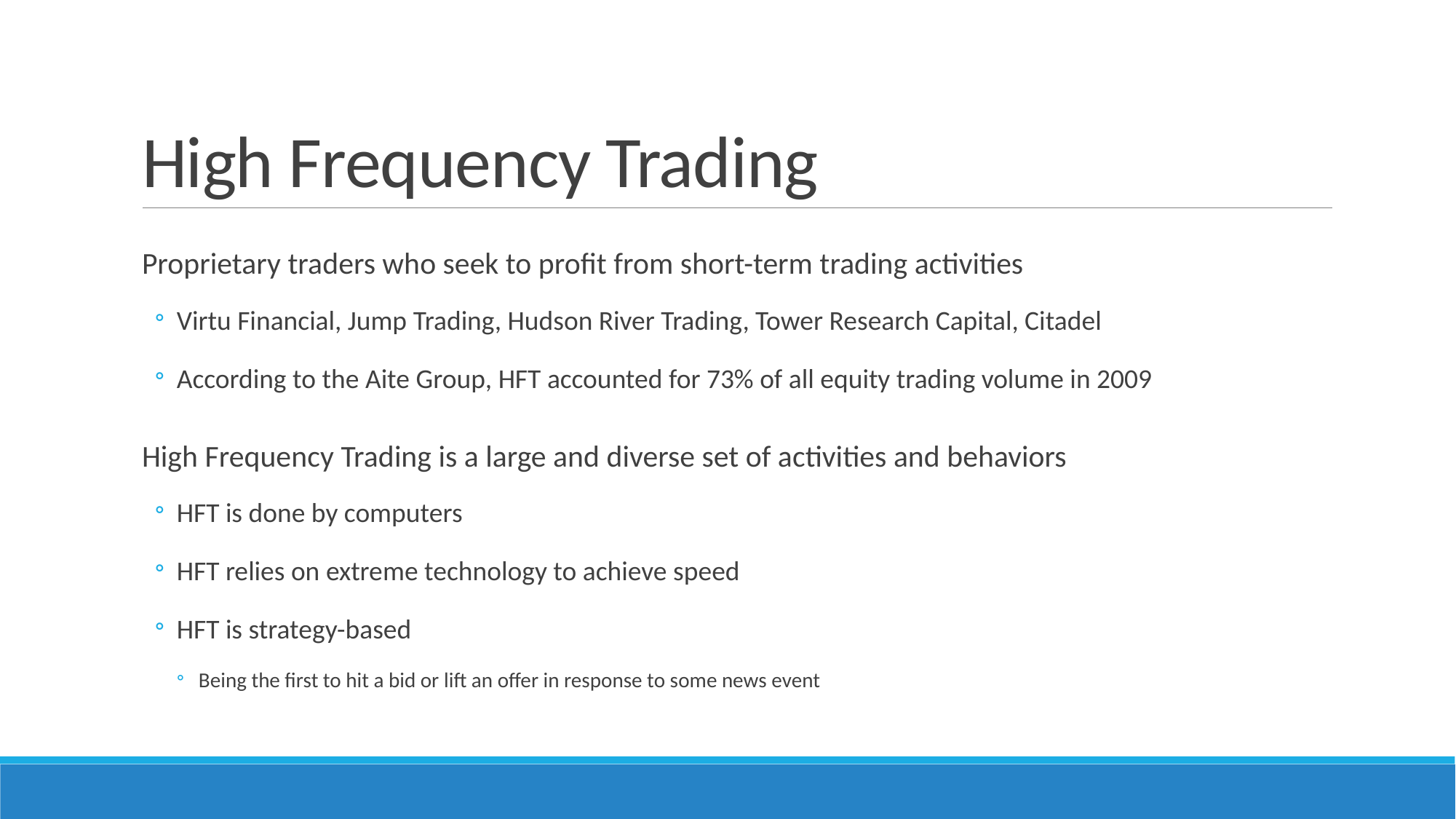

# High Frequency Trading
Proprietary traders who seek to profit from short-term trading activities
Virtu Financial, Jump Trading, Hudson River Trading, Tower Research Capital, Citadel
According to the Aite Group, HFT accounted for 73% of all equity trading volume in 2009
High Frequency Trading is a large and diverse set of activities and behaviors
HFT is done by computers
HFT relies on extreme technology to achieve speed
HFT is strategy-based
Being the first to hit a bid or lift an offer in response to some news event